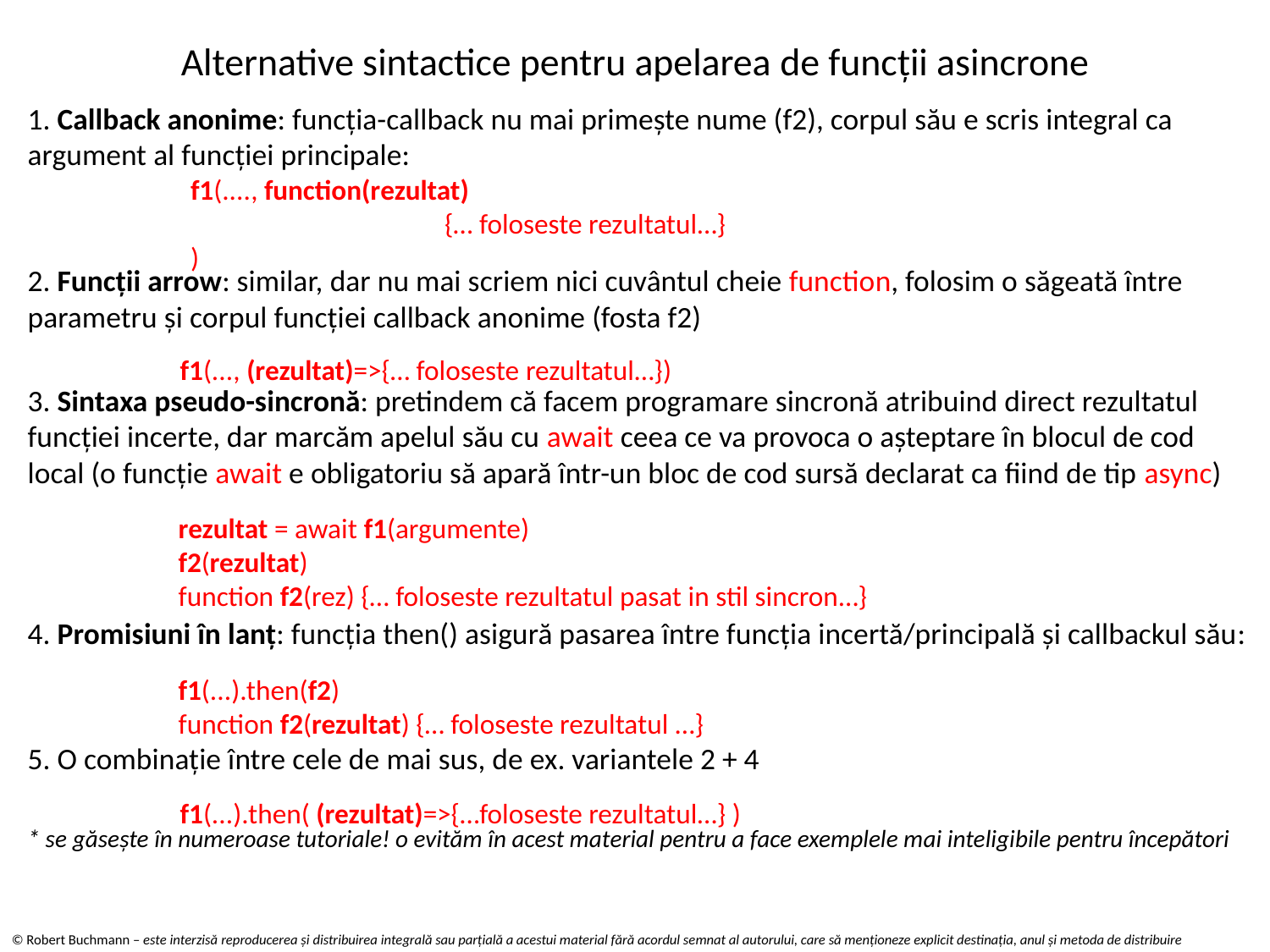

# Alternative sintactice pentru apelarea de funcții asincrone
1. Callback anonime: funcția-callback nu mai primește nume (f2), corpul său e scris integral ca argument al funcției principale:

2. Funcții arrow: similar, dar nu mai scriem nici cuvântul cheie function, folosim o săgeată între parametru și corpul funcției callback anonime (fosta f2)

3. Sintaxa pseudo-sincronă: pretindem că facem programare sincronă atribuind direct rezultatul funcției incerte, dar marcăm apelul său cu await ceea ce va provoca o așteptare în blocul de cod local (o funcție await e obligatoriu să apară într-un bloc de cod sursă declarat ca fiind de tip async)

4. Promisiuni în lanț: funcția then() asigură pasarea între funcția incertă/principală și callbackul său:

5. O combinație între cele de mai sus, de ex. variantele 2 + 4

* se găsește în numeroase tutoriale! o evităm în acest material pentru a face exemplele mai inteligibile pentru începători

f1(...., function(rezultat)
		{… foloseste rezultatul…}
)
f1(..., (rezultat)=>{… foloseste rezultatul…})
rezultat = await f1(argumente)
f2(rezultat)
function f2(rez) {… foloseste rezultatul pasat in stil sincron…}
f1(...).then(f2)
function f2(rezultat) {… foloseste rezultatul …}
f1(...).then( (rezultat)=>{…foloseste rezultatul…} )